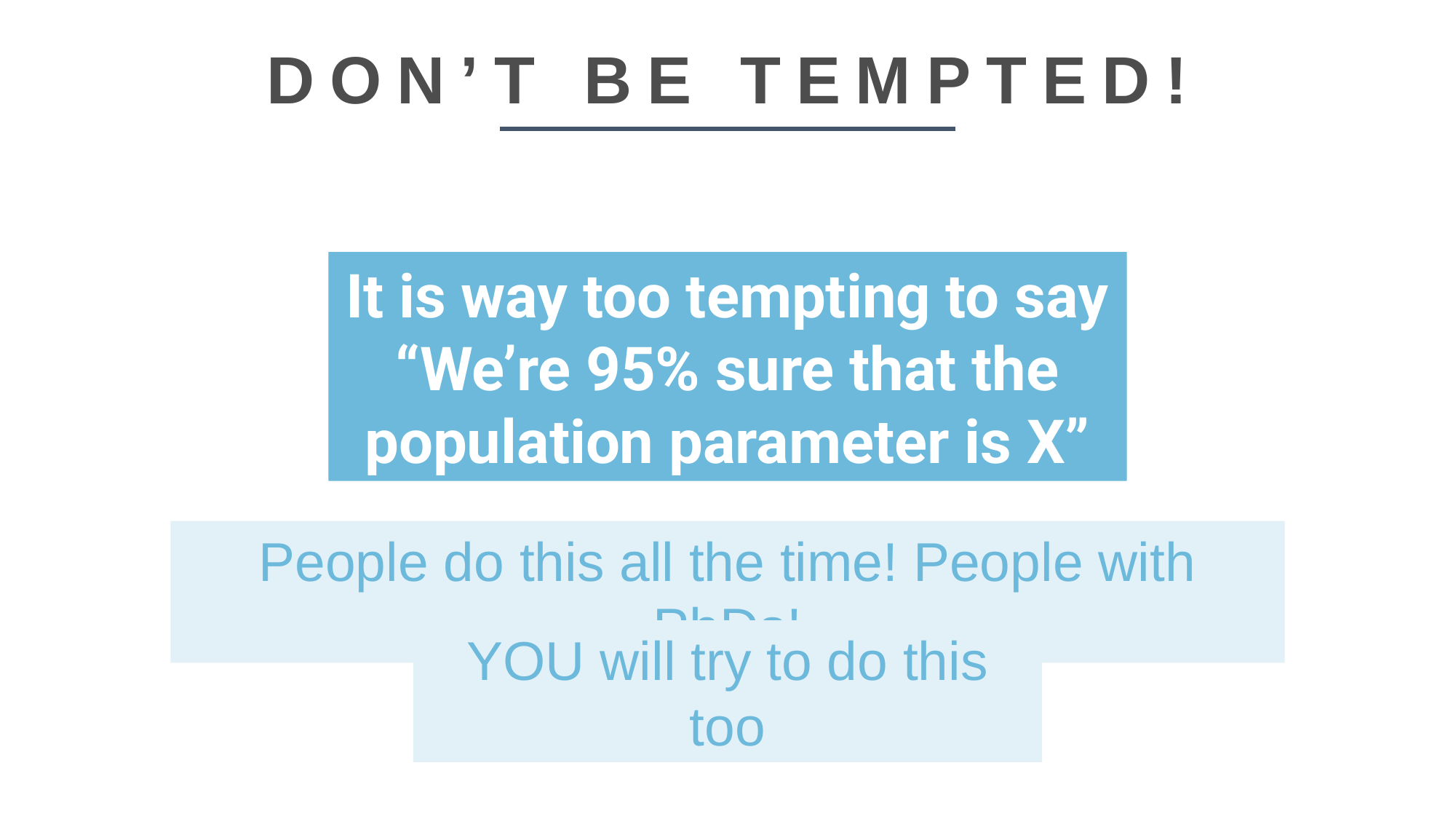

# DON’T BE TEMPTED!
It is way too tempting to say “We’re 95% sure that the population parameter is X”
People do this all the time! People with PhDs!
YOU will try to do this too